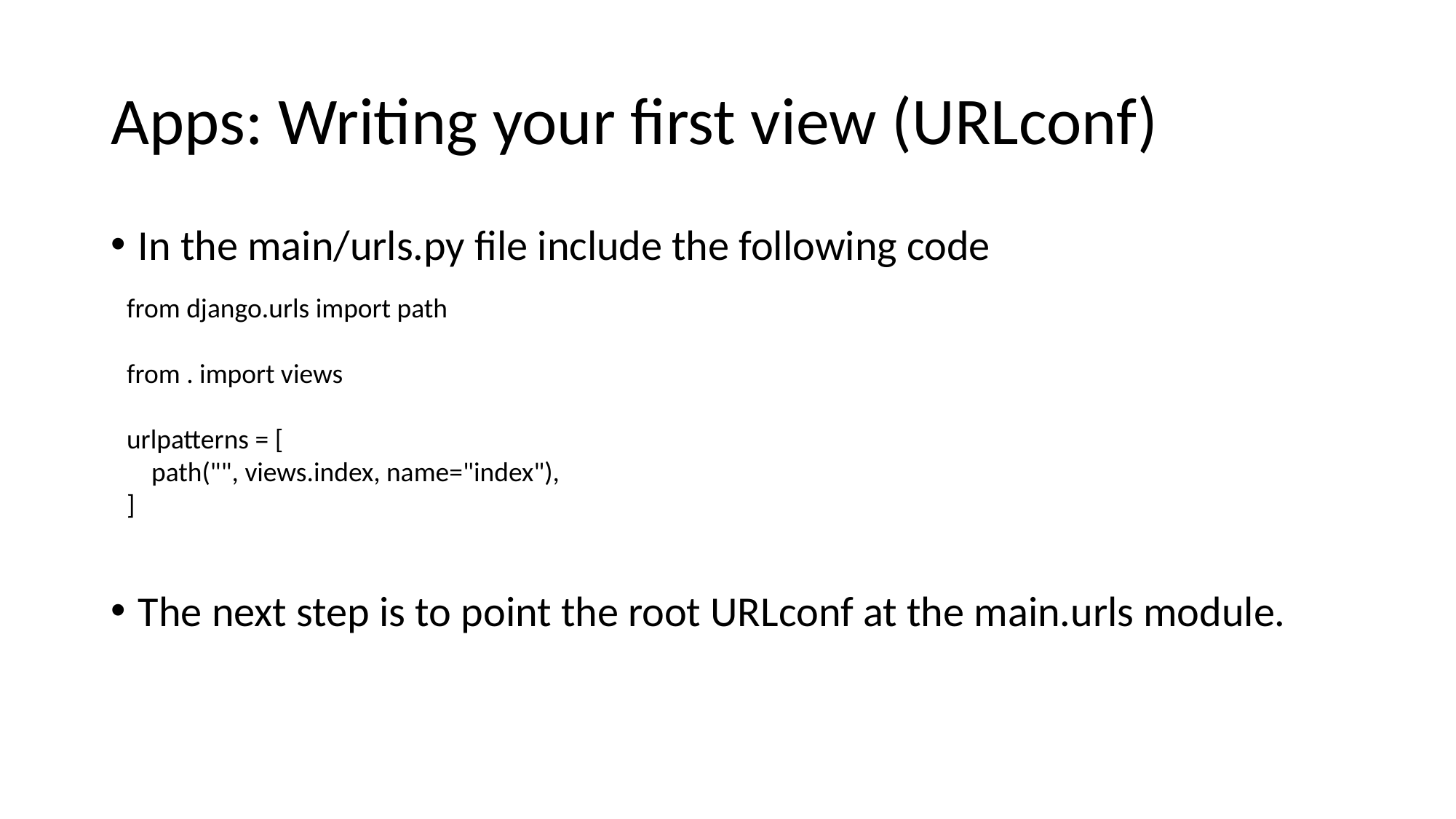

# Apps: Writing your first view (URLconf)
In the main/urls.py file include the following code

The next step is to point the root URLconf at the main.urls module.
from django.urls import path

from . import views

urlpatterns = [
    path("", views.index, name="index"),
]